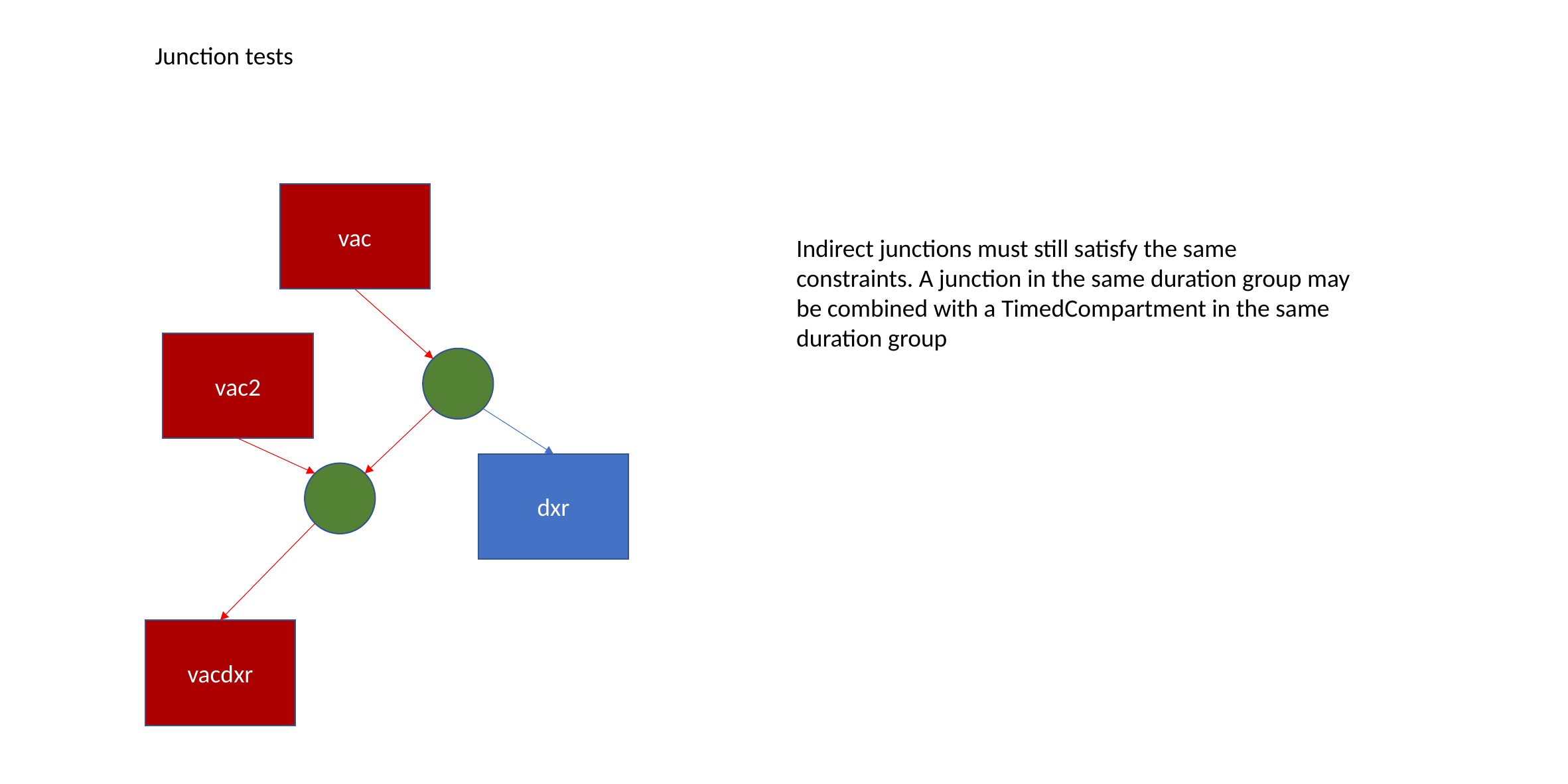

Junction tests
vac
Indirect junctions must still satisfy the same constraints. A junction in the same duration group may be combined with a TimedCompartment in the same duration group
vac2

dxr

vacdxr